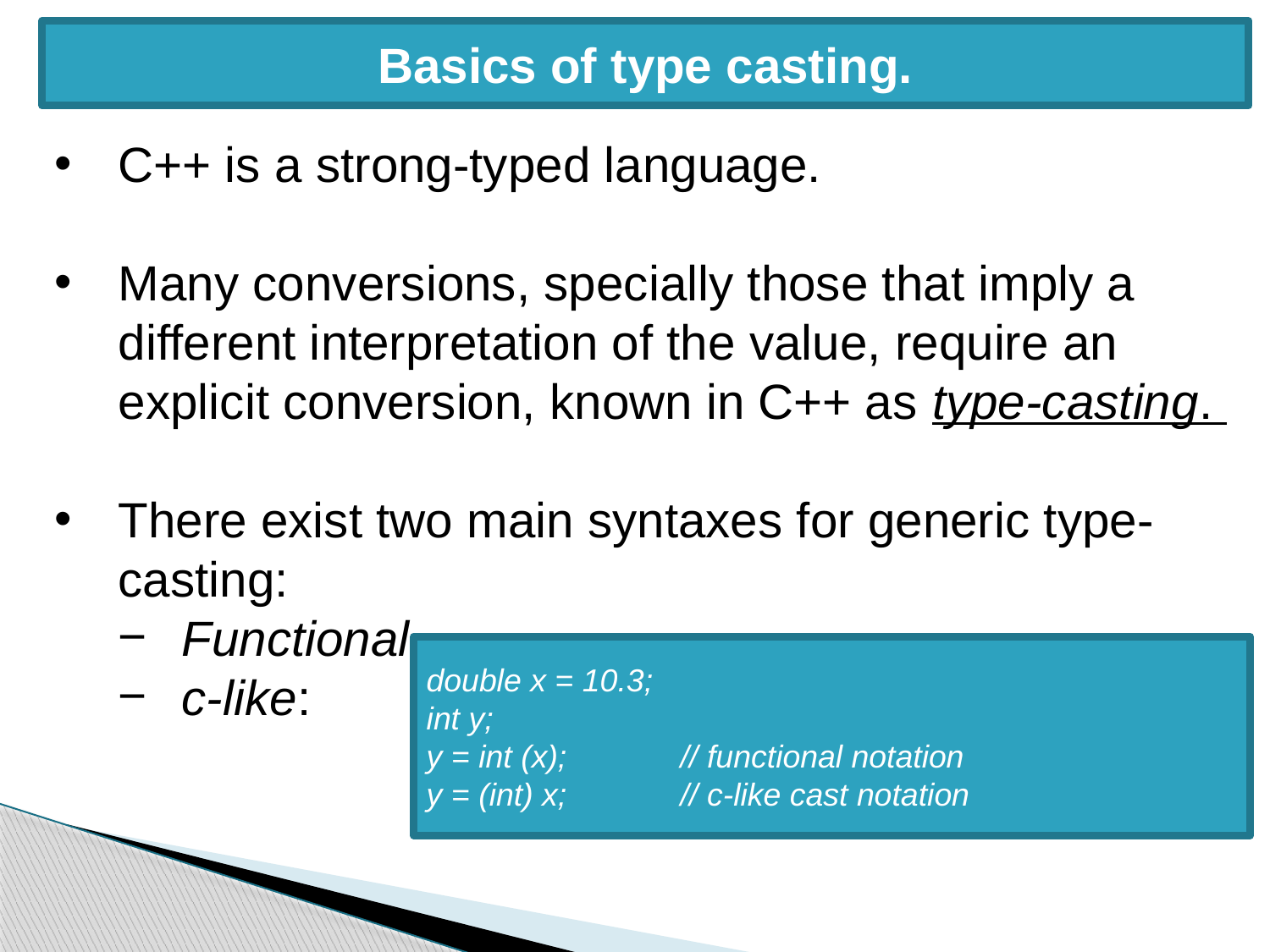

Basics of type casting.
C++ is a strong-typed language.

Many conversions, specially those that imply a different interpretation of the value, require an explicit conversion, known in C++ as type-casting.

There exist two main syntaxes for generic type-casting:
Functional
c-like:

double x = 10.3;
int y;
y = int (x); 	// functional notation
y = (int) x; 	// c-like cast notation